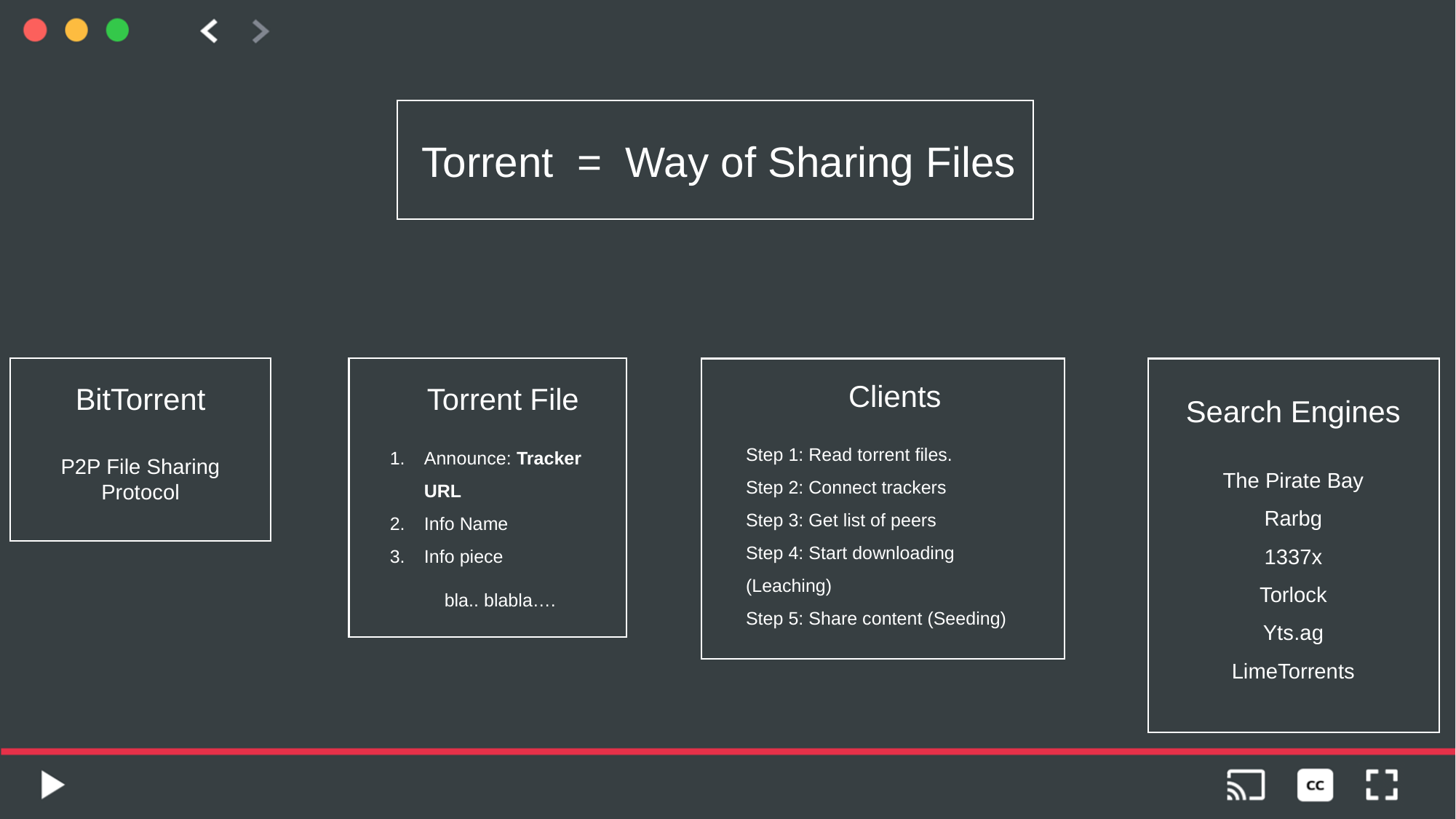

Torrent  =  Way of Sharing Files

Clients

Step 1: Read torrent files.
Step 2: Connect trackers
Step 3: Get list of peers
Step 4: Start downloading (Leaching)
Step 5: Share content (Seeding)

Search Engines

The Pirate Bay
Rarbg
1337x
Torlock
Yts.ag
LimeTorrents

BitTorrent

P2P File Sharing Protocol

Torrent File

Announce: Tracker URL
Info Name
Info piece

bla.. blabla….